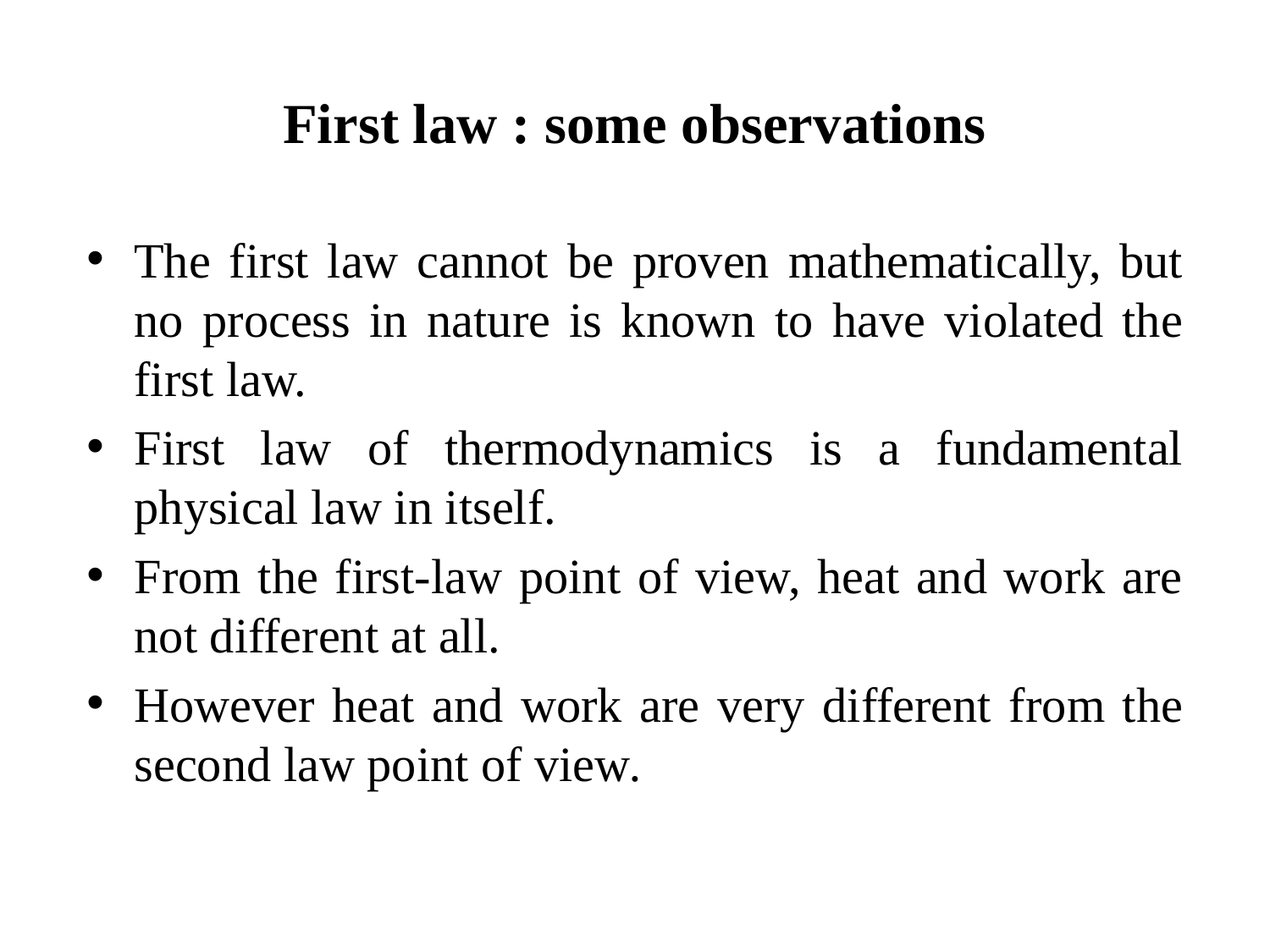

First law : some observations
The first law cannot be proven mathematically, but no process in nature is known to have violated the first law.
First law of thermodynamics is a fundamental physical law in itself.
From the first-law point of view, heat and work are not different at all.
However heat and work are very different from the second law point of view.